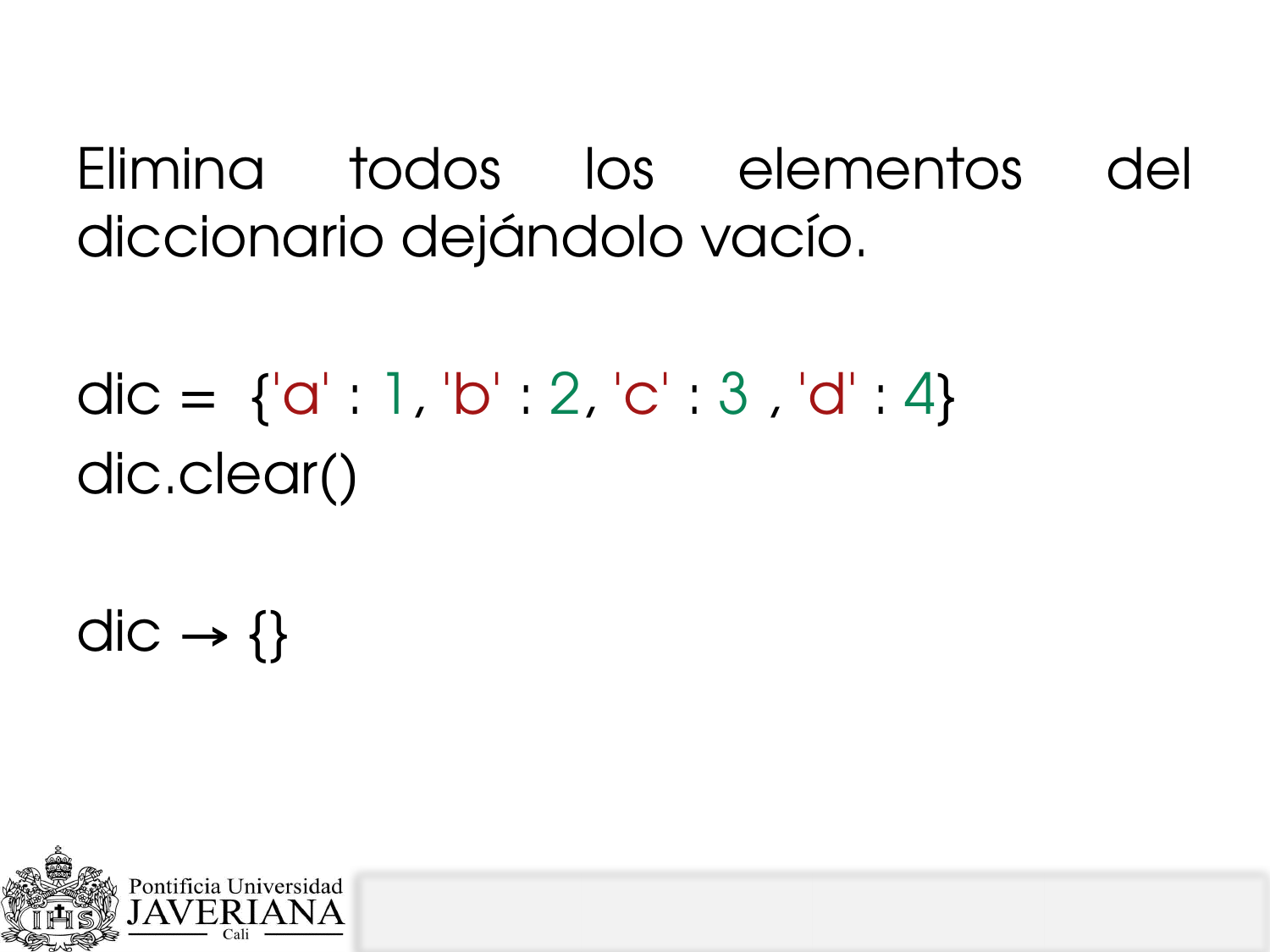

# clear ()
Elimina todos los elementos del diccionario dejándolo vacío.

dic =  {'a' : 1, 'b' : 2, 'c' : 3 , 'd' : 4}
dic.clear()

dic → {}